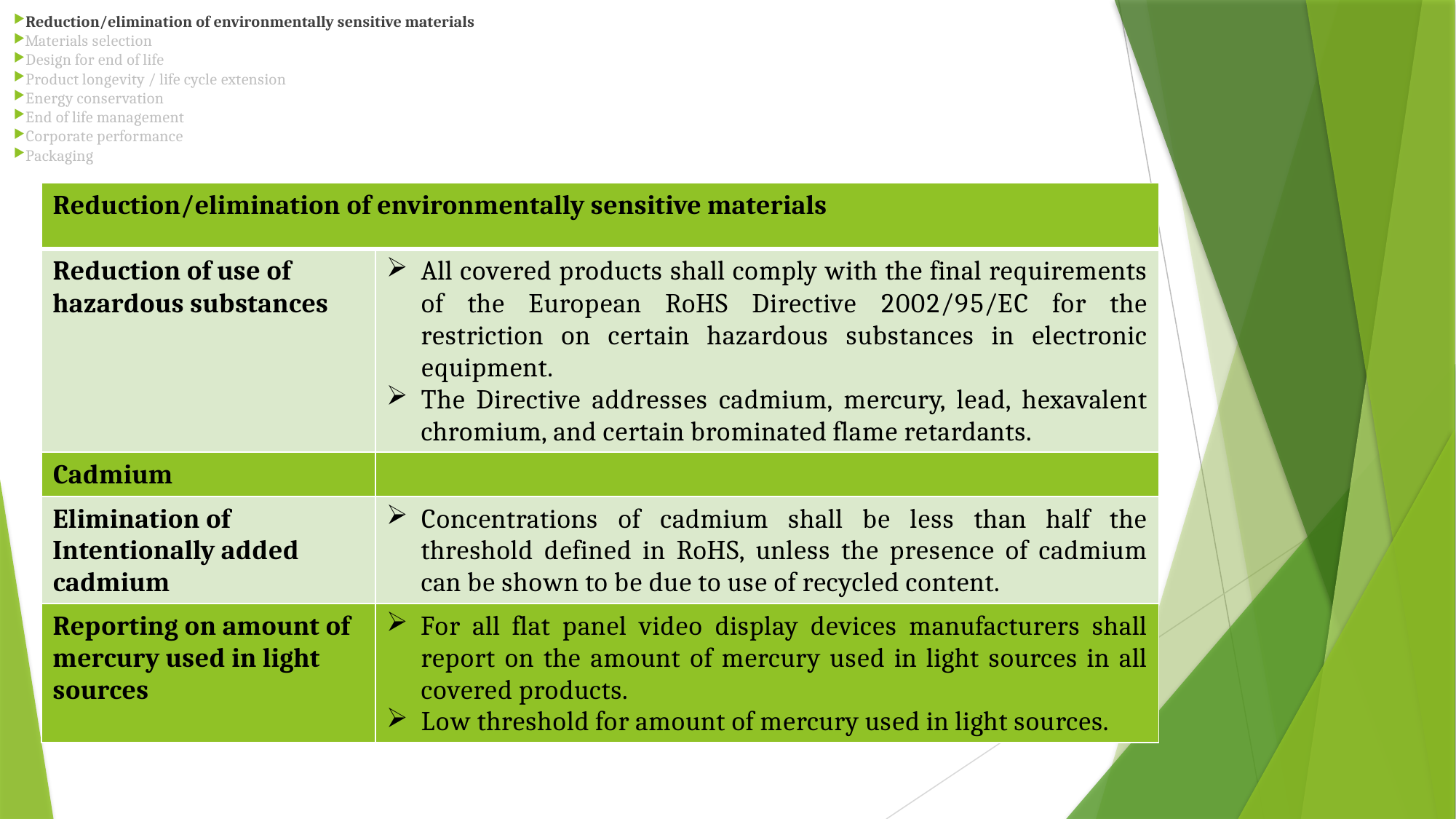

Reduction/elimination of environmentally sensitive materials
Materials selection
Design for end of life
Product longevity / life cycle extension
Energy conservation
End of life management
Corporate performance
Packaging
| Reduction/elimination of environmentally sensitive materials |  |
| --- | --- |
| Reduction of use of hazardous substances | All covered products shall comply with the final requirements of the European RoHS Directive 2002/95/EC for the restriction on certain hazardous substances in electronic equipment. The Directive addresses cadmium, mercury, lead, hexavalent chromium, and certain brominated flame retardants. |
| Cadmium |  |
| Elimination of Intentionally added cadmium | Concentrations of cadmium shall be less than half the threshold defined in RoHS, unless the presence of cadmium can be shown to be due to use of recycled content. |
| Reporting on amount of mercury used in light sources | For all flat panel video display devices manufacturers shall report on the amount of mercury used in light sources in all covered products. Low threshold for amount of mercury used in light sources. |